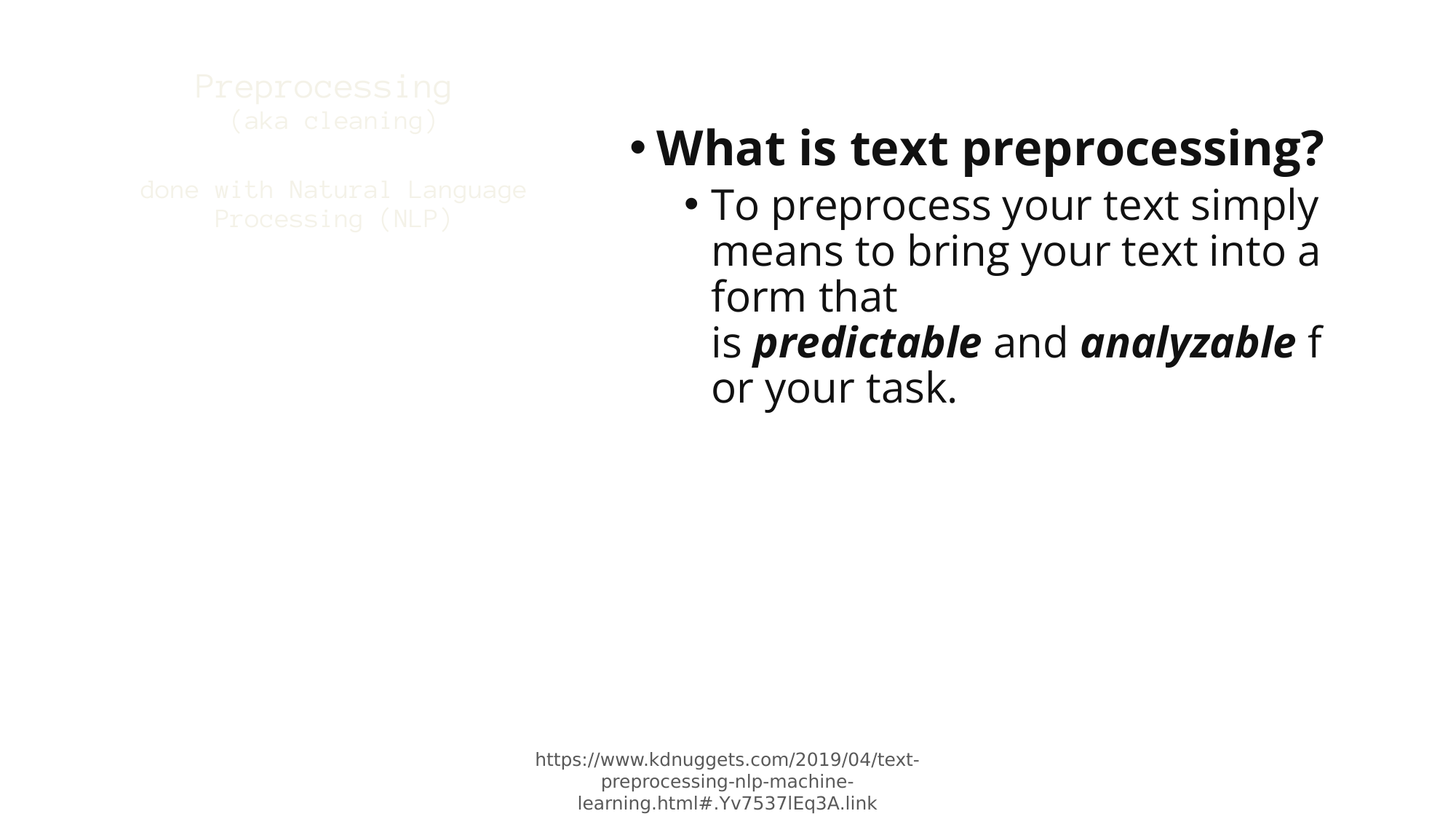

# Preprocessing (aka cleaning) done with Natural Language Processing (NLP)
What is text preprocessing?
To preprocess your text simply means to bring your text into a form that is predictable and analyzable for your task.

https://www.kdnuggets.com/2019/04/text-preprocessing-nlp-machine-learning.html#.Yv7537lEq3A.link